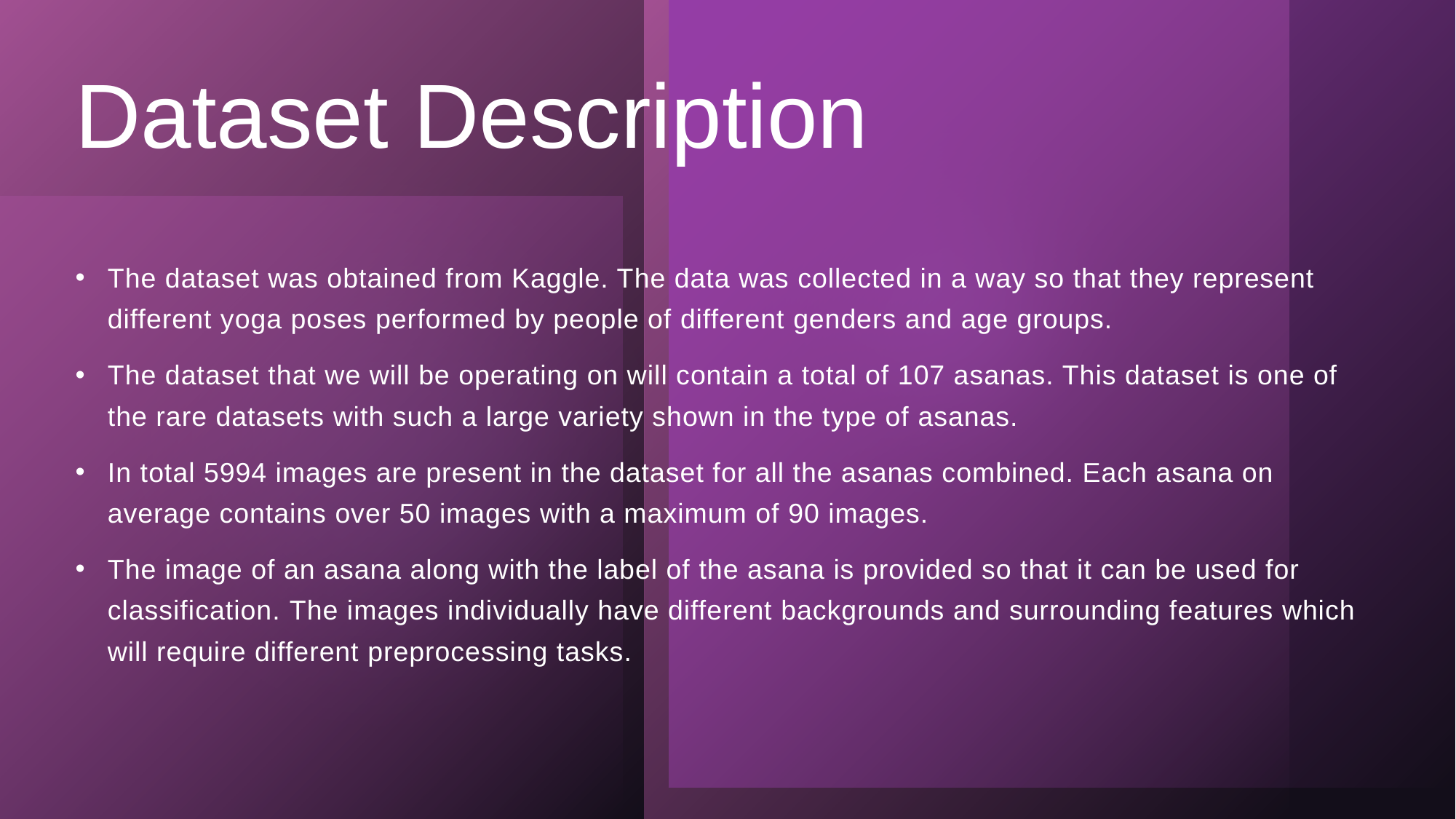

# Dataset Description
The dataset was obtained from Kaggle. The data was collected in a way so that they represent different yoga poses performed by people of different genders and age groups.
The dataset that we will be operating on will contain a total of 107 asanas. This dataset is one of the rare datasets with such a large variety shown in the type of asanas.
In total 5994 images are present in the dataset for all the asanas combined. Each asana on average contains over 50 images with a maximum of 90 images.
The image of an asana along with the label of the asana is provided so that it can be used for classification. The images individually have different backgrounds and surrounding features which will require different preprocessing tasks.